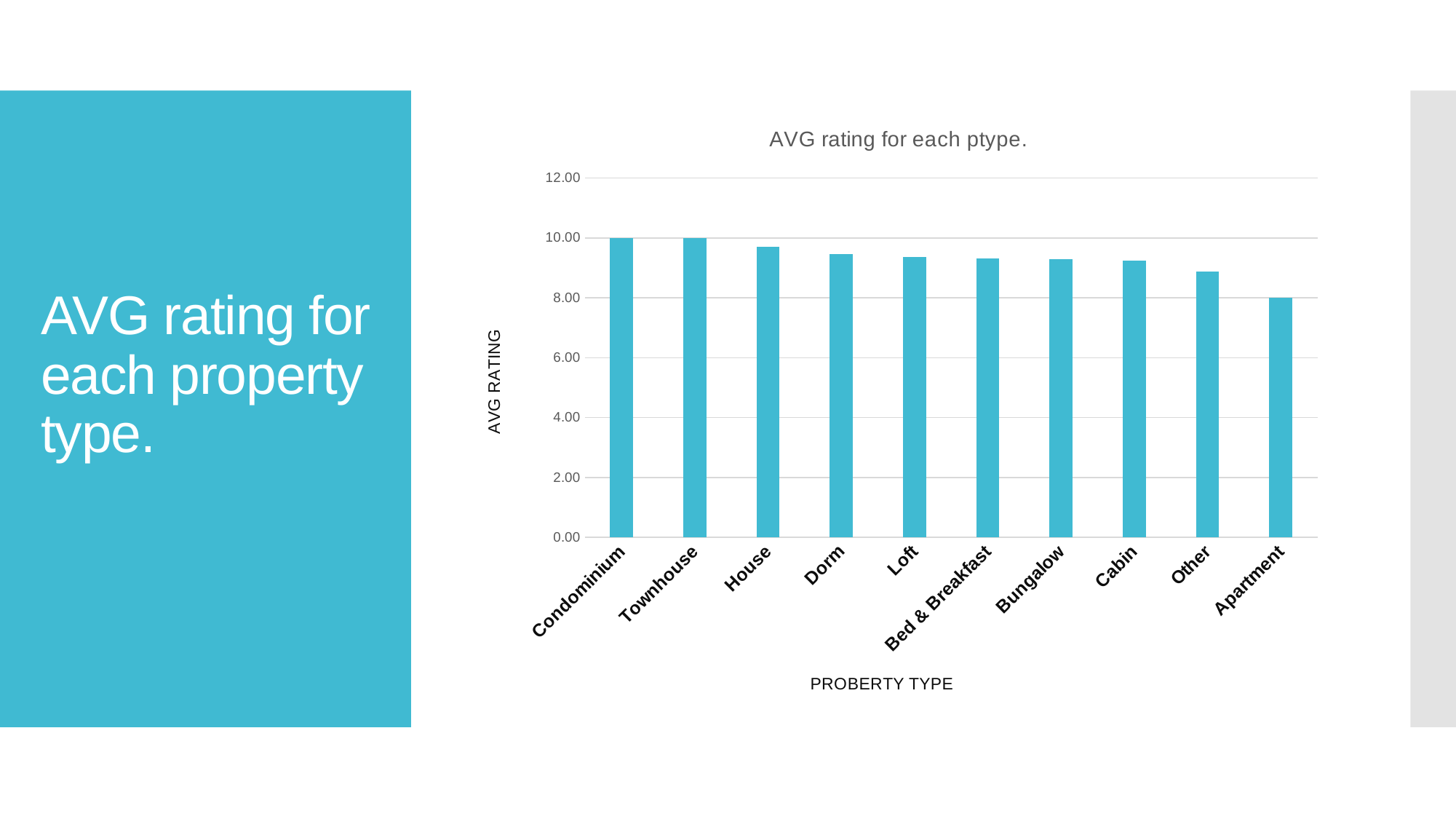

### Chart: AVG rating for each ptype.

| Category |  |
|---|---|
| Condominium | 10.0 |
| Townhouse | 10.0 |
| House | 9.705882352941176 |
| Dorm | 9.446808510638299 |
| Loft | 9.350785340314136 |
| Bed & Breakfast | 9.31578947368421 |
| Bungalow | 9.297687861271676 |
| Cabin | 9.236842105263158 |
| Other | 8.875 |
| Apartment | 8.0 |
# AVG rating for each property type.